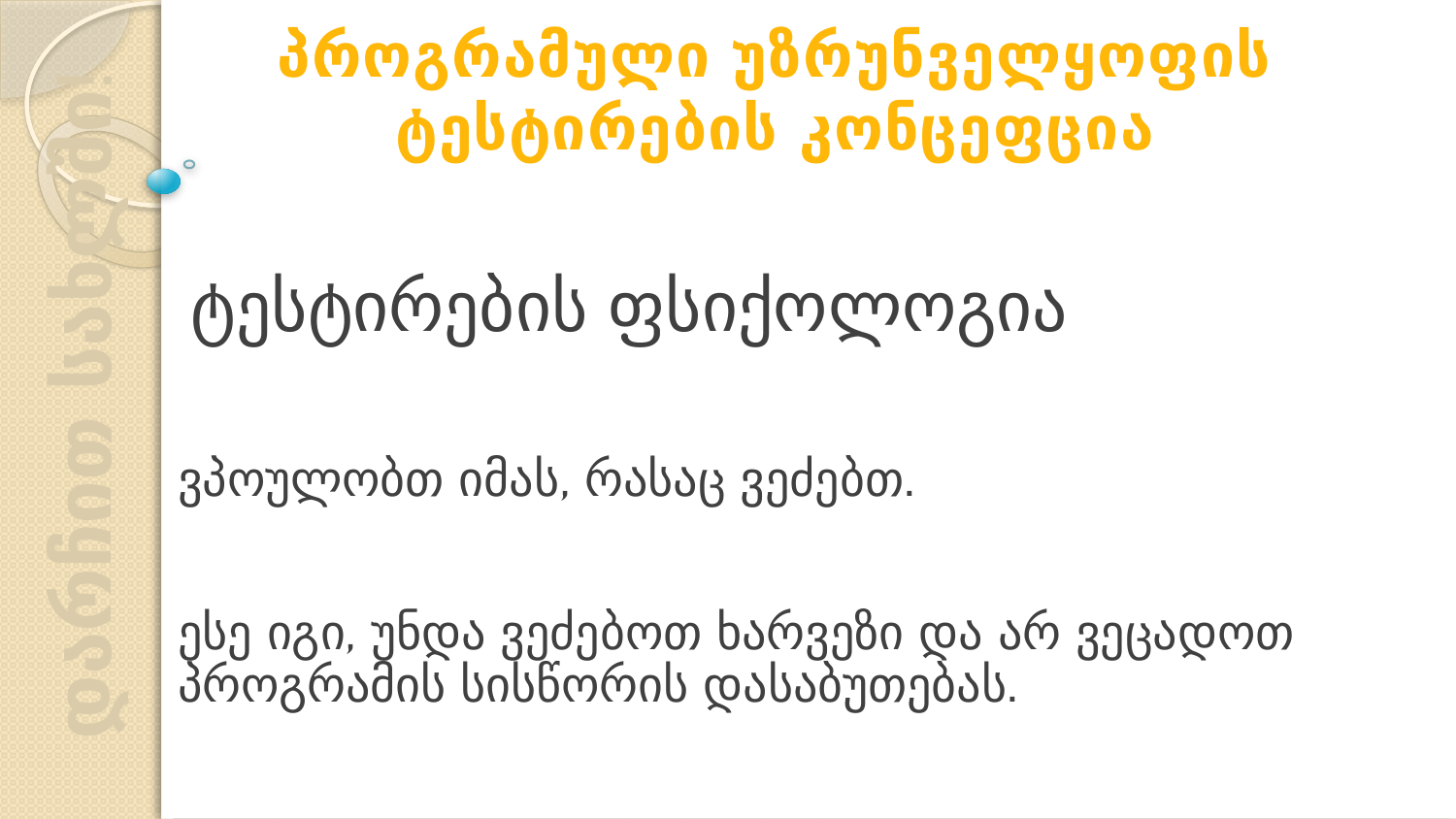

პროგრამული უზრუნველყოფის ტესტირების კონცეფცია
ტესტირების ფსიქოლოგია

ვპოულობთ იმას, რასაც ვეძებთ.

ესე იგი, უნდა ვეძებოთ ხარვეზი და არ ვეცადოთ პროგრამის სისწორის დასაბუთებას.
დარჩით სახლში!